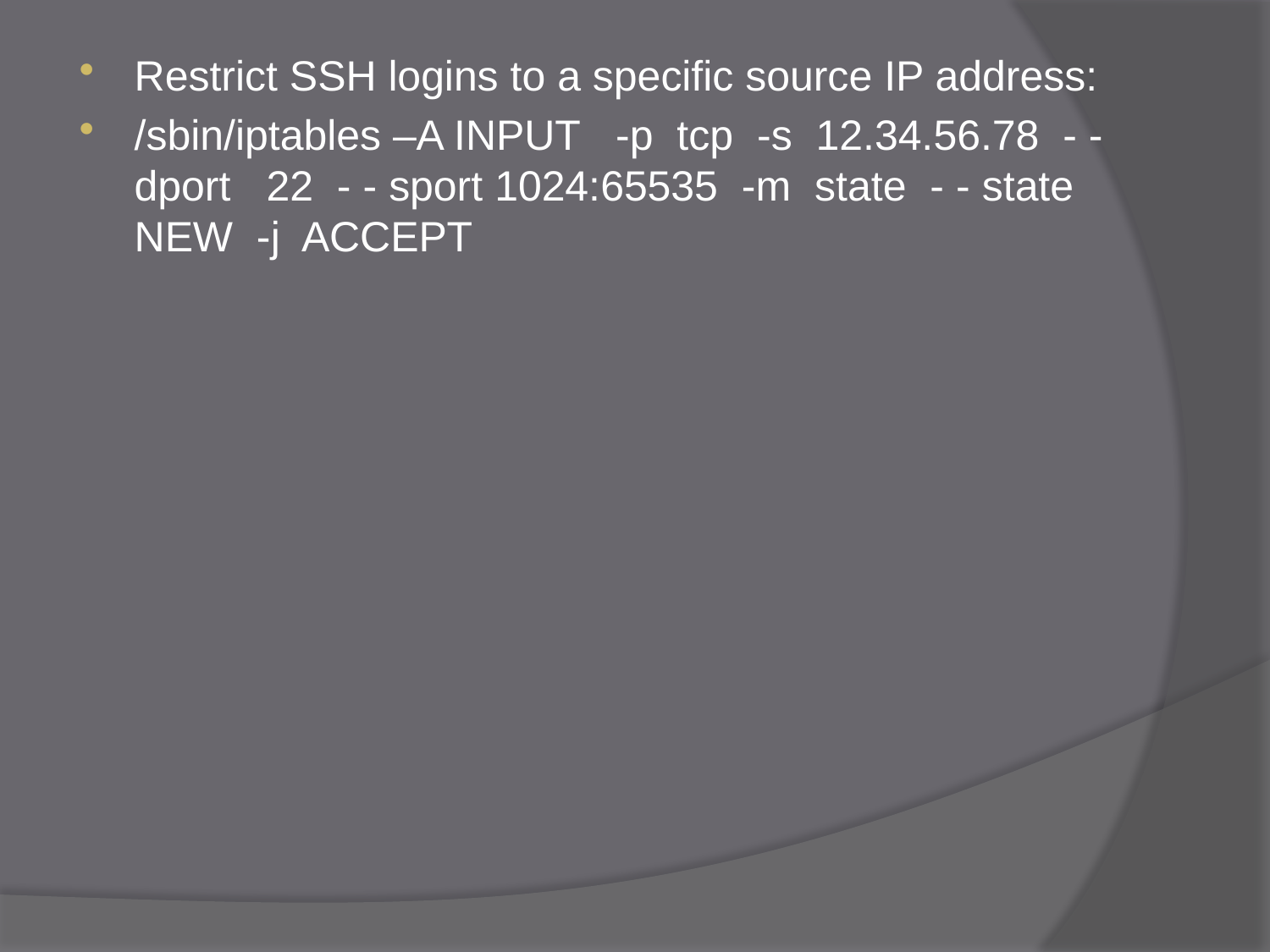

Restrict SSH logins to a specific source IP address:
/sbin/iptables –A INPUT   -p  tcp  -s  12.34.56.78  - - dport   22  - - sport 1024:65535  -m  state  - - state  NEW  -j  ACCEPT